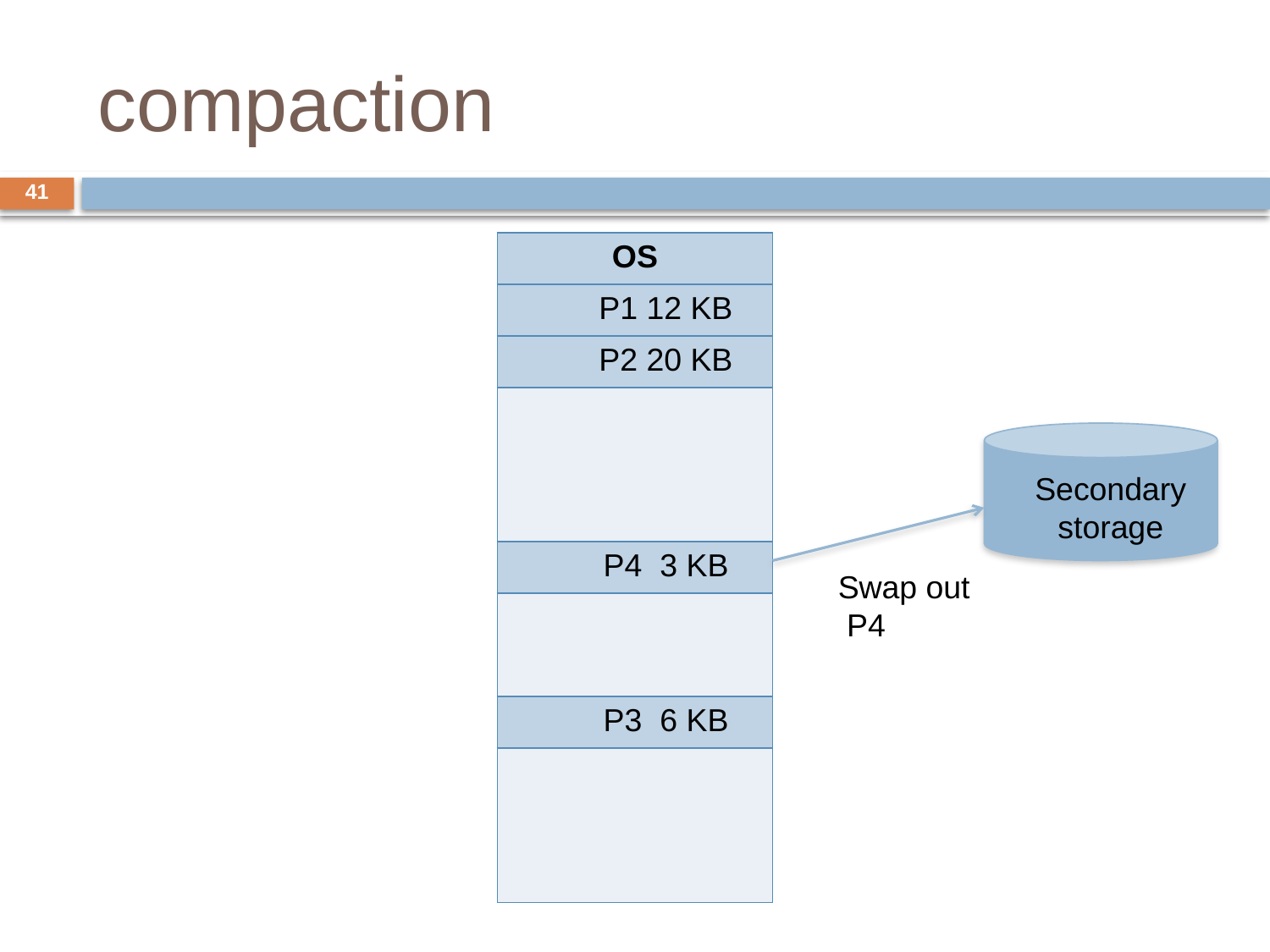

# compaction
41
| OS |
| --- |
| P1 12 KB |
| P2 20 KB |
|  |
|  |
|  |
| P4 3 KB |
|  |
|  |
| P3 6 KB |
|  |
|  |
|  |

Secondary
storage
Swap out
 P4